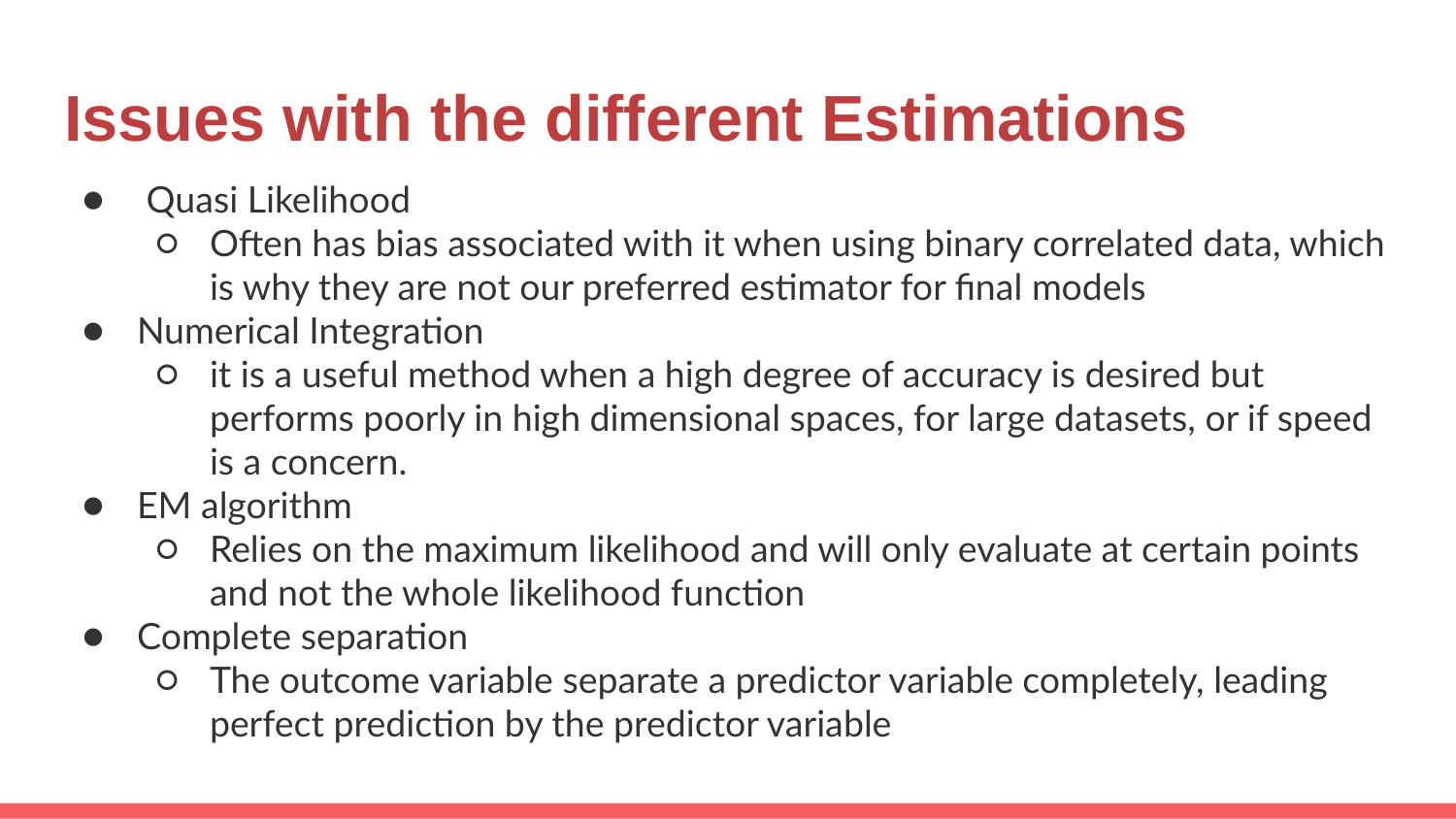

# Issues with the different Estimations
 Quasi Likelihood
Often has bias associated with it when using binary correlated data, which is why they are not our preferred estimator for final models
Numerical Integration
it is a useful method when a high degree of accuracy is desired but performs poorly in high dimensional spaces, for large datasets, or if speed is a concern.
EM algorithm
Relies on the maximum likelihood and will only evaluate at certain points and not the whole likelihood function
Complete separation
The outcome variable separate a predictor variable completely, leading perfect prediction by the predictor variable